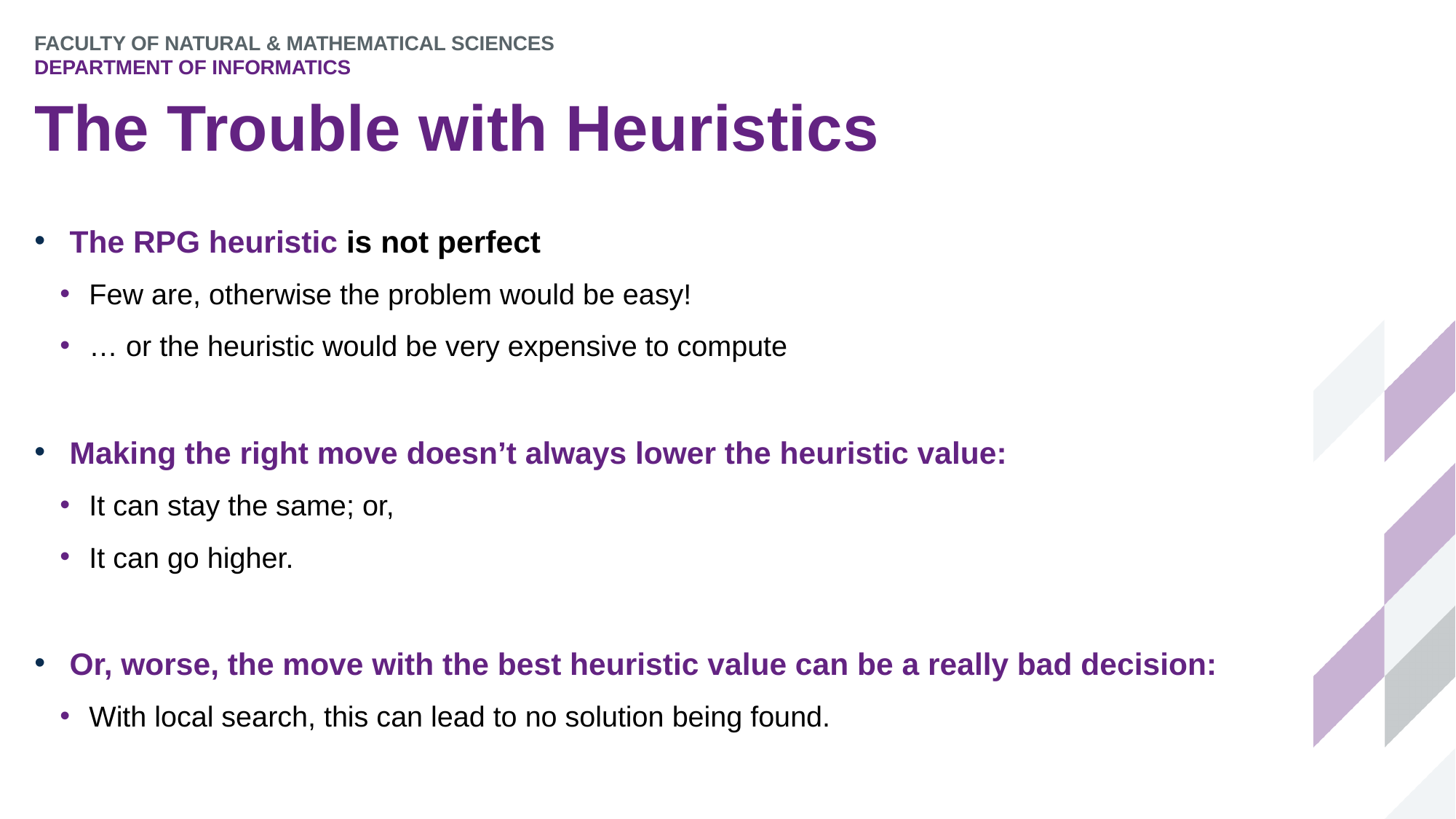

# The Trouble with Heuristics
The RPG heuristic is not perfect
Few are, otherwise the problem would be easy!
… or the heuristic would be very expensive to compute
Making the right move doesn’t always lower the heuristic value:
It can stay the same; or,
It can go higher.
Or, worse, the move with the best heuristic value can be a really bad decision:
With local search, this can lead to no solution being found.